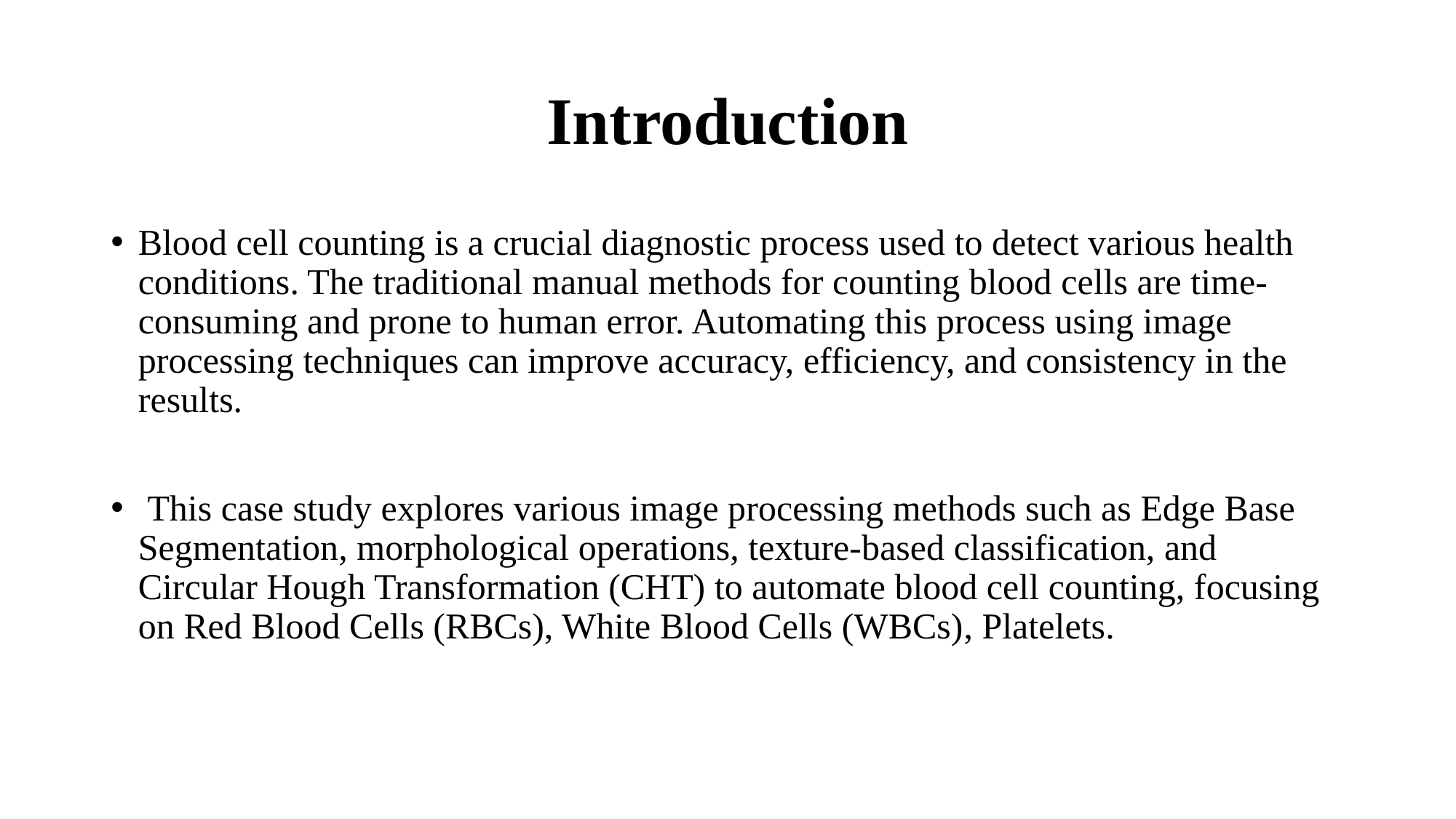

# Introduction
Blood cell counting is a crucial diagnostic process used to detect various health conditions. The traditional manual methods for counting blood cells are time-consuming and prone to human error. Automating this process using image processing techniques can improve accuracy, efficiency, and consistency in the results.

 This case study explores various image processing methods such as Edge Base Segmentation, morphological operations, texture-based classification, and Circular Hough Transformation (CHT) to automate blood cell counting, focusing on Red Blood Cells (RBCs), White Blood Cells (WBCs), Platelets.